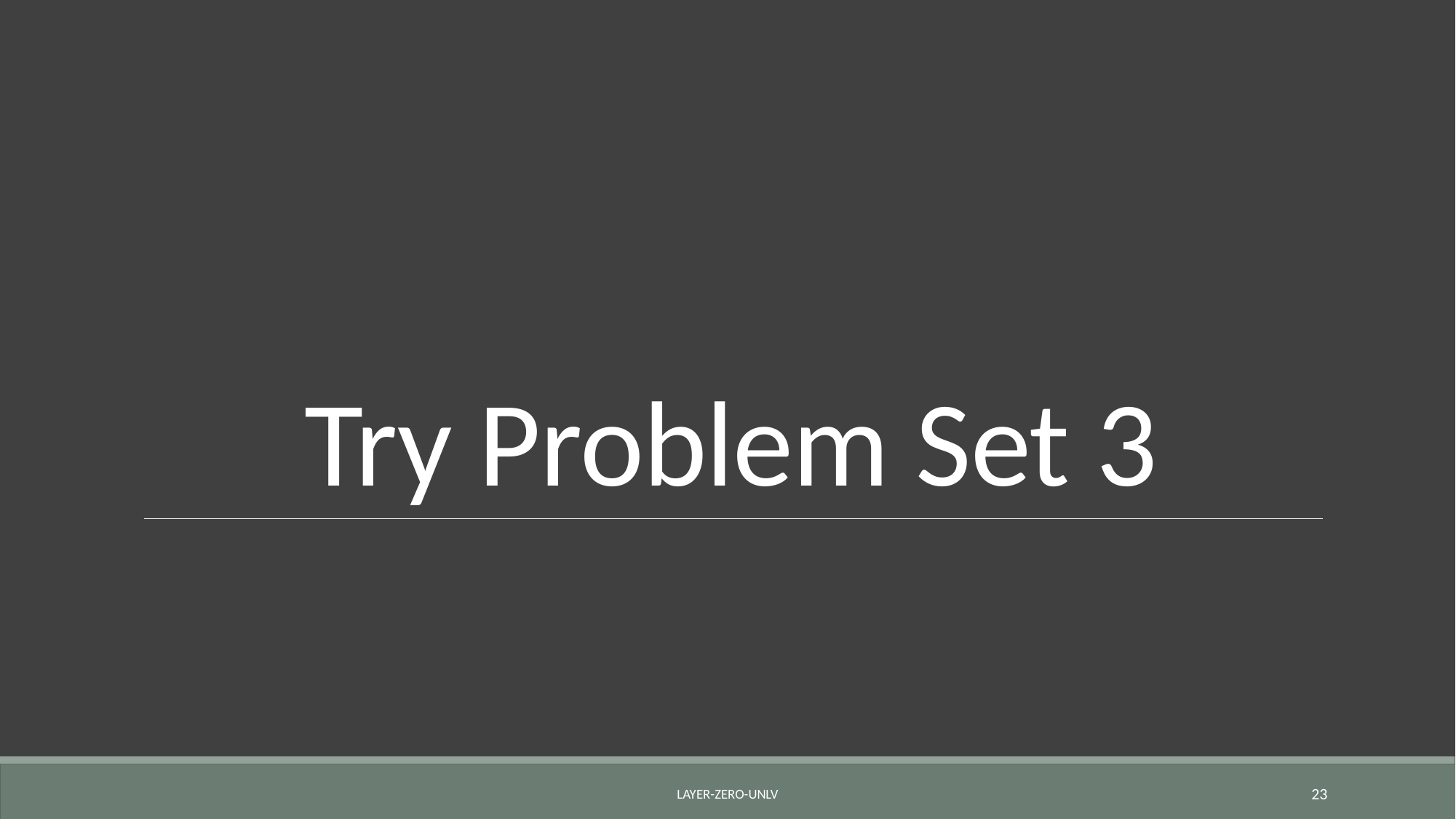

# Try Problem Set 3

Layer-Zero-UNLV
23